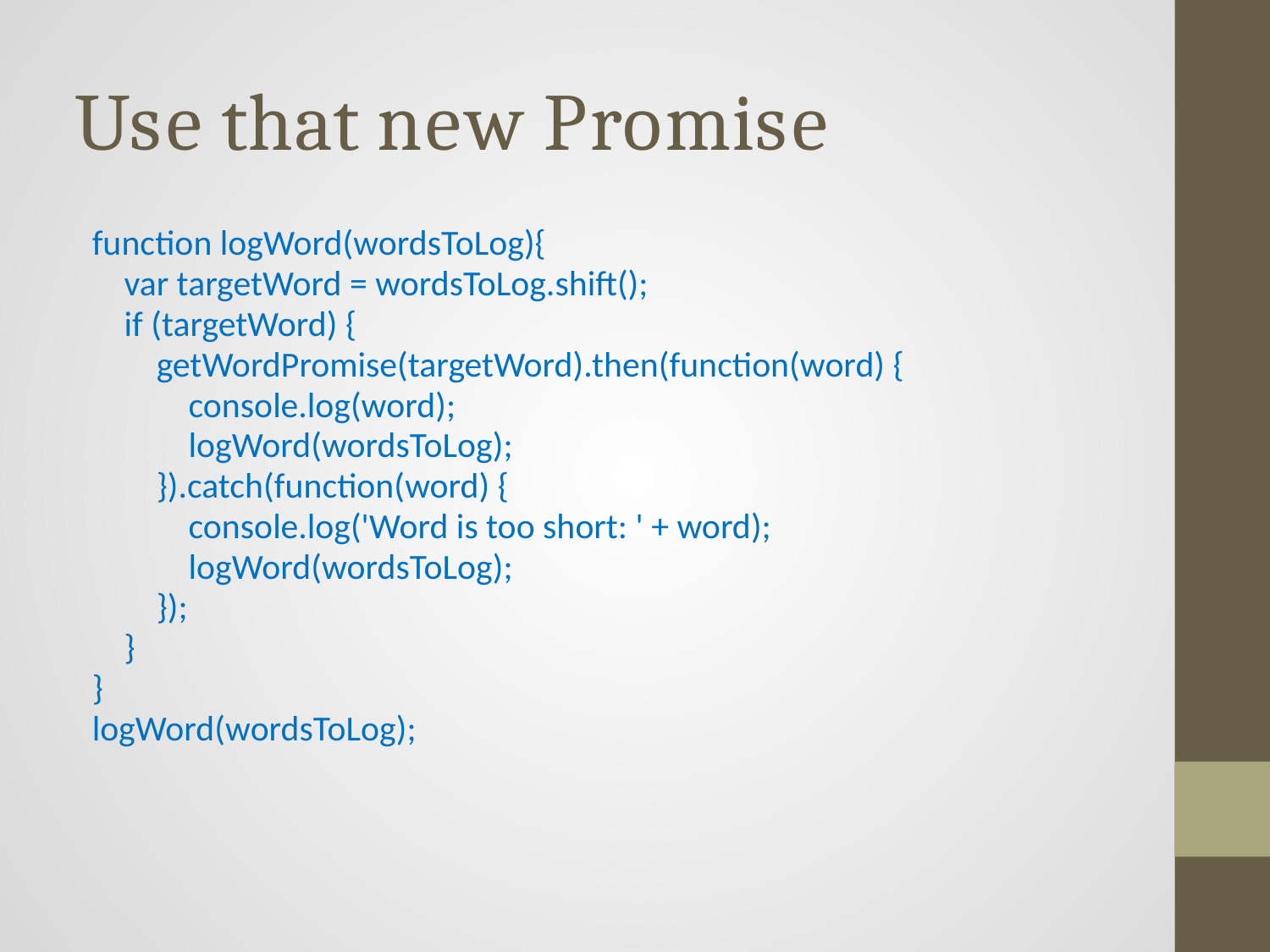

# Use that new Promise
function logWord(wordsToLog){
    var targetWord = wordsToLog.shift();
    if (targetWord) {
        getWordPromise(targetWord).then(function(word) {
            console.log(word);
            logWord(wordsToLog);
        }).catch(function(word) {
            console.log('Word is too short: ' + word);
            logWord(wordsToLog);
        });
    }
}
logWord(wordsToLog);